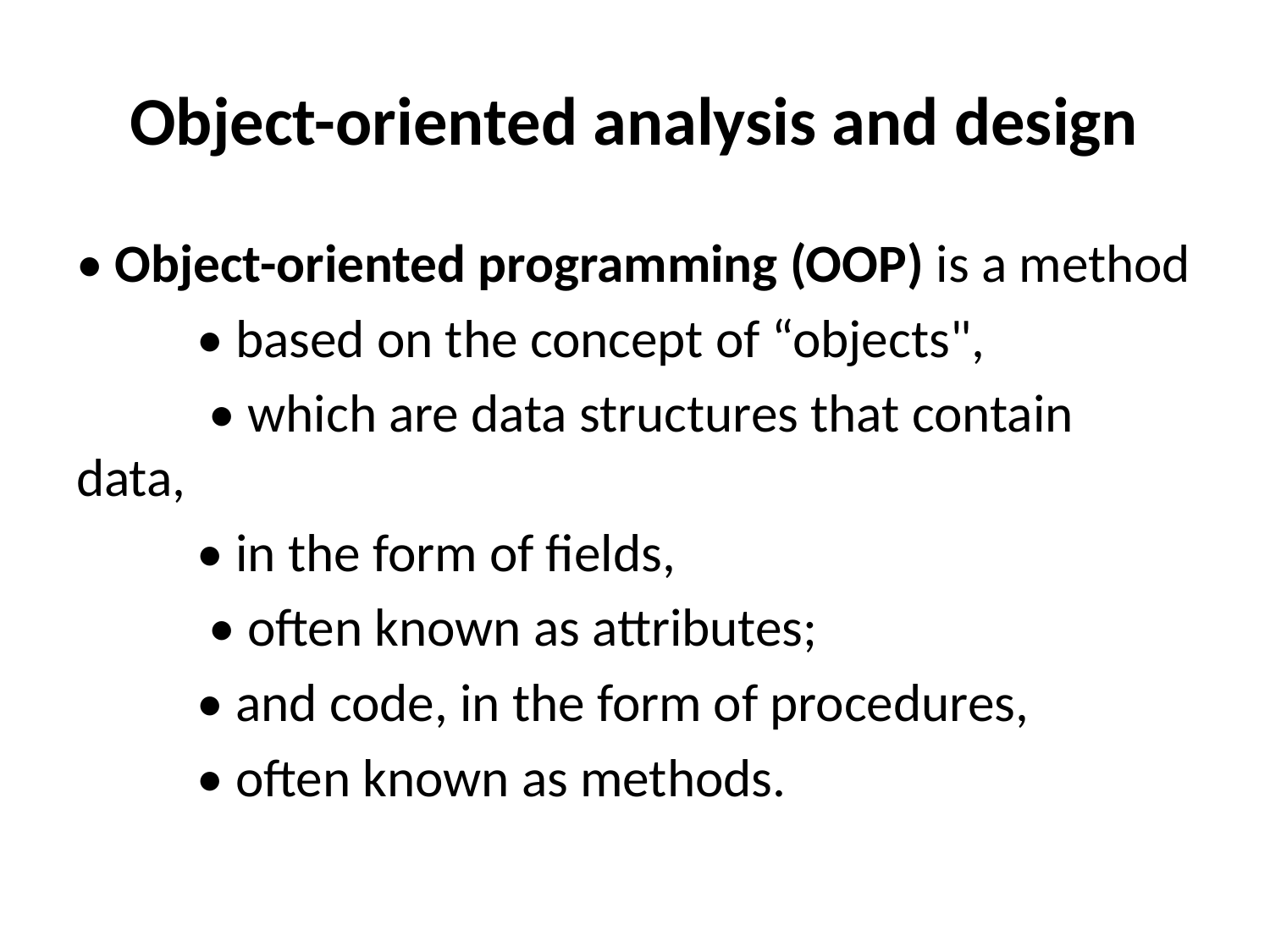

# Object-oriented analysis and design
• Object-oriented programming (OOP) is a method
	• based on the concept of “objects",
	 • which are data structures that contain data,
	• in the form of fields,
	 • often known as attributes;
	• and code, in the form of procedures,
	• often known as methods.